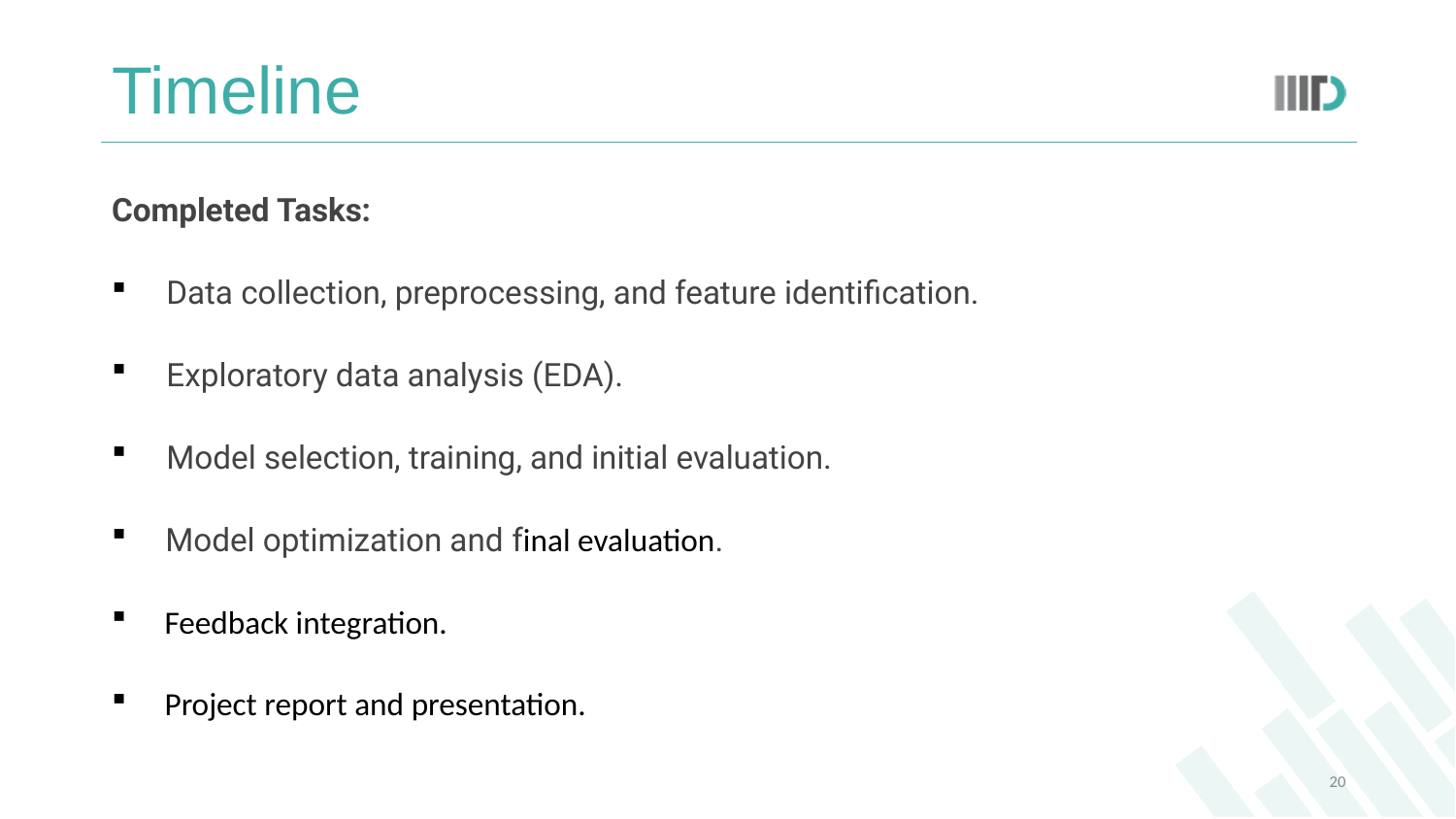

# Timeline
Completed Tasks:
Data collection, preprocessing, and feature identification.
Exploratory data analysis (EDA).
Model selection, training, and initial evaluation.
 Model optimization and final evaluation.
 Feedback integration.
 Project report and presentation.

20